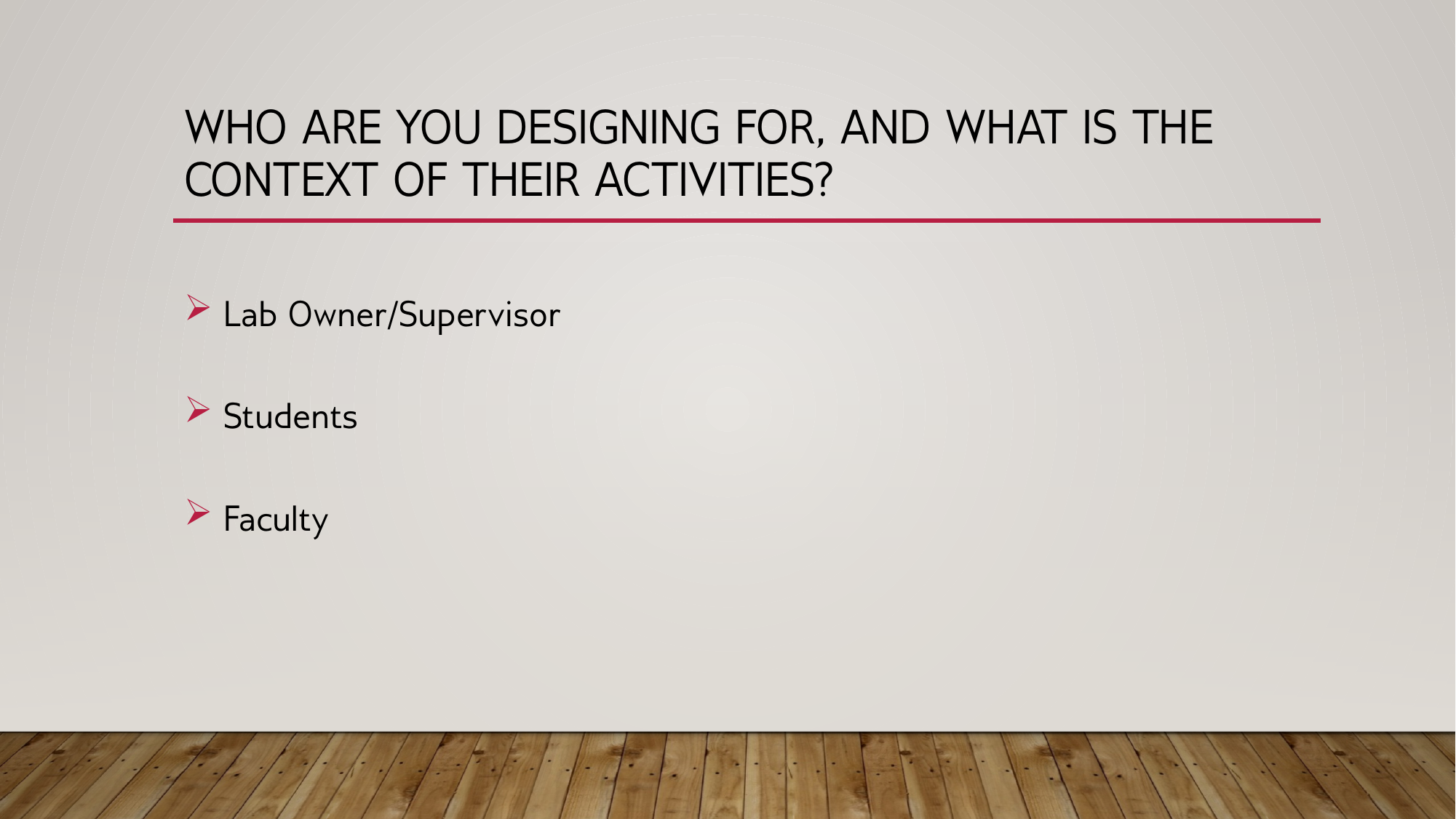

# Who are you designing for, and what is the context of their activities?
 Lab Owner/Supervisor
 Students
 Faculty